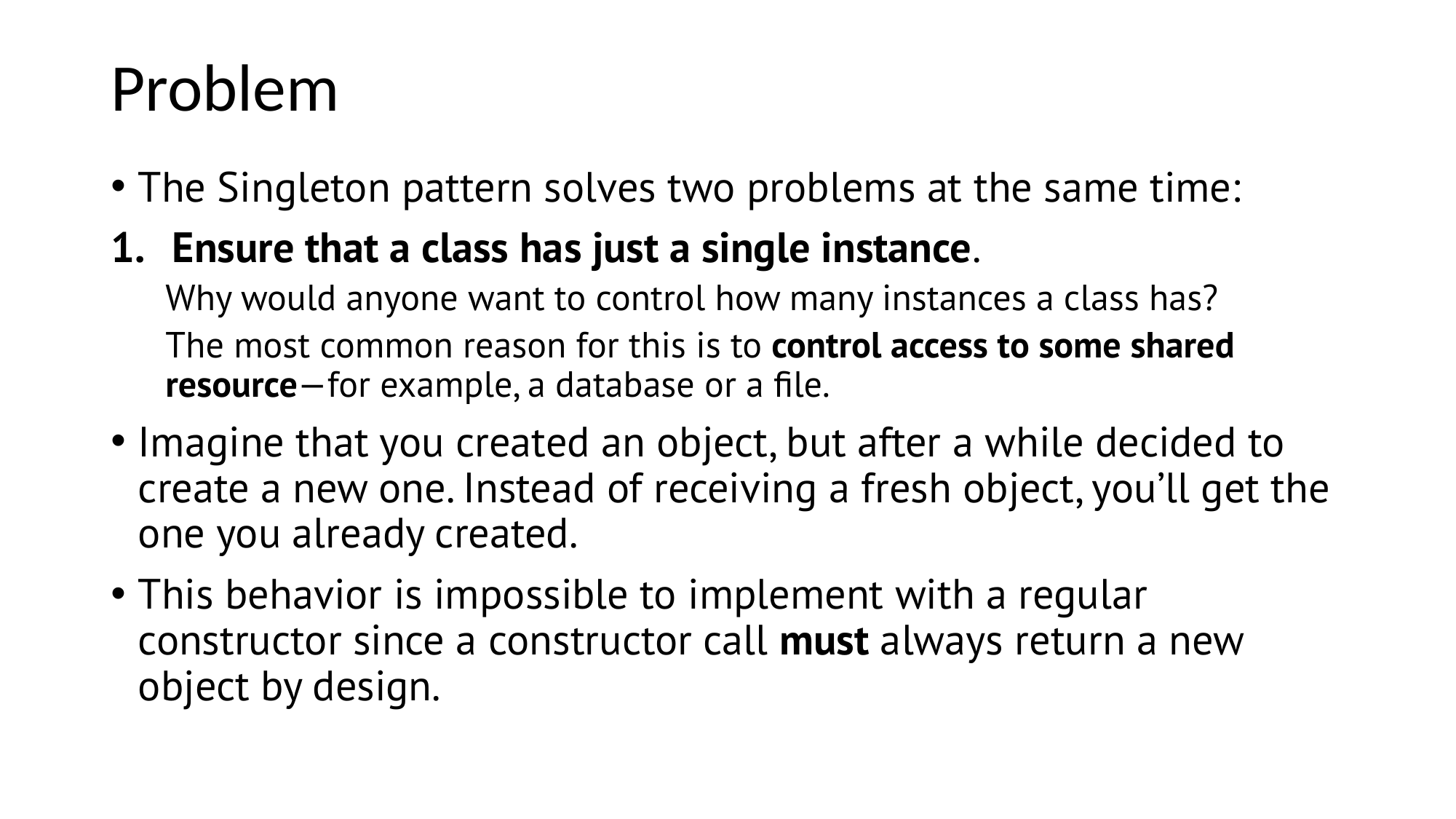

# Problem
The Singleton pattern solves two problems at the same time:
Ensure that a class has just a single instance.
Why would anyone want to control how many instances a class has?
The most common reason for this is to control access to some shared resource—for example, a database or a file.
Imagine that you created an object, but after a while decided to create a new one. Instead of receiving a fresh object, you’ll get the one you already created.
This behavior is impossible to implement with a regular constructor since a constructor call must always return a new object by design.